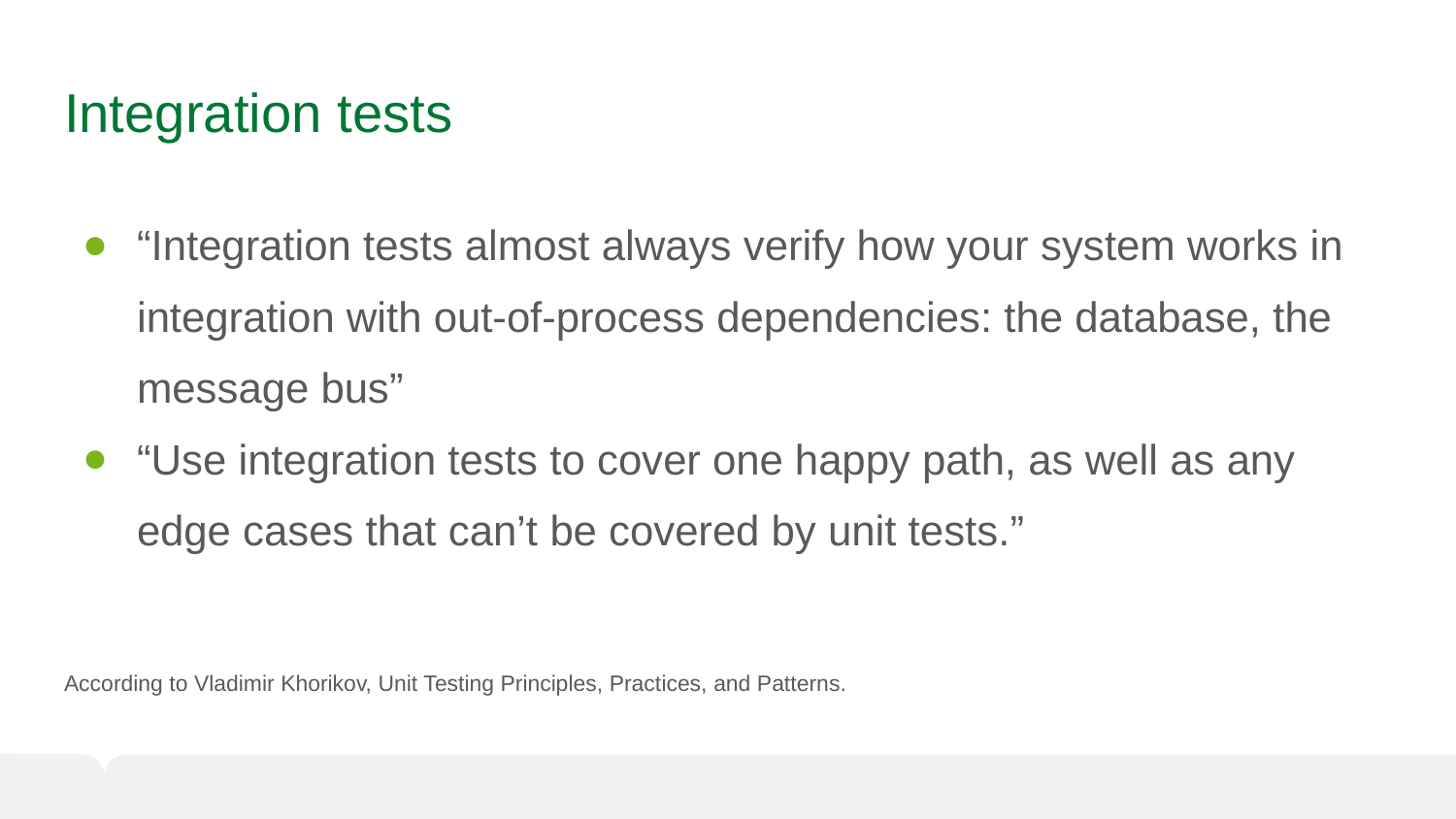

# Integration tests
“Integration tests almost always verify how your system works in integration with out-of-process dependencies: the database, the message bus”
“Use integration tests to cover one happy path, as well as any edge cases that can’t be covered by unit tests.”

According to Vladimir Khorikov, Unit Testing Principles, Practices, and Patterns.